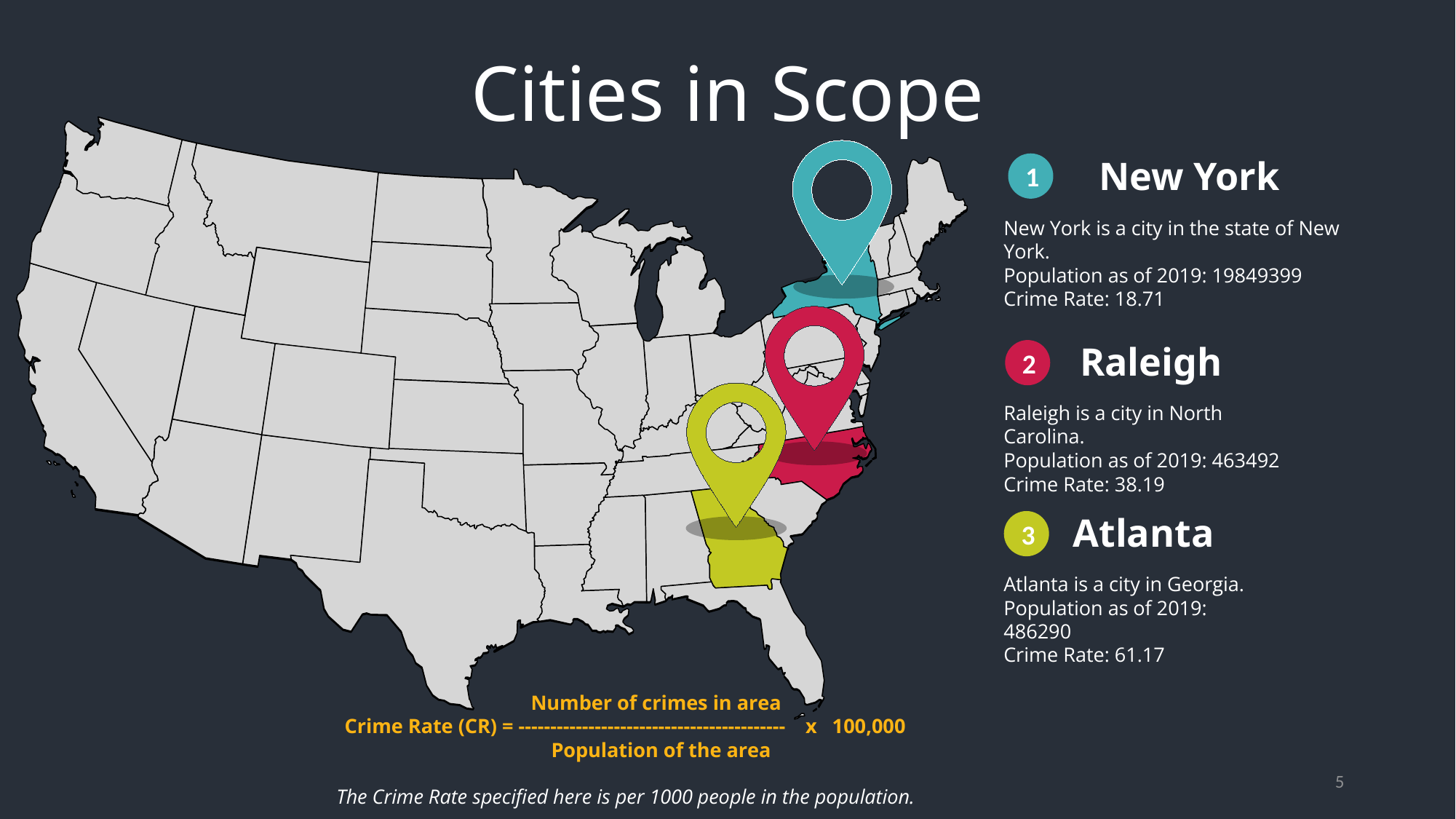

Cities in Scope

New York
1
New York is a city in the state of New York.
Population as of 2019: 19849399
Crime Rate: 18.71
Raleigh
2
Raleigh is a city in North Carolina.
Population as of 2019: 463492
Crime Rate: 38.19
Atlanta
3
Atlanta is a city in Georgia.
Population as of 2019: 486290
Crime Rate: 61.17
            Number of crimes in area
Crime Rate (CR) = ------------------------------------------    x   100,000
              Population of the area

The Crime Rate specified here is per 1000 people in the population.
5